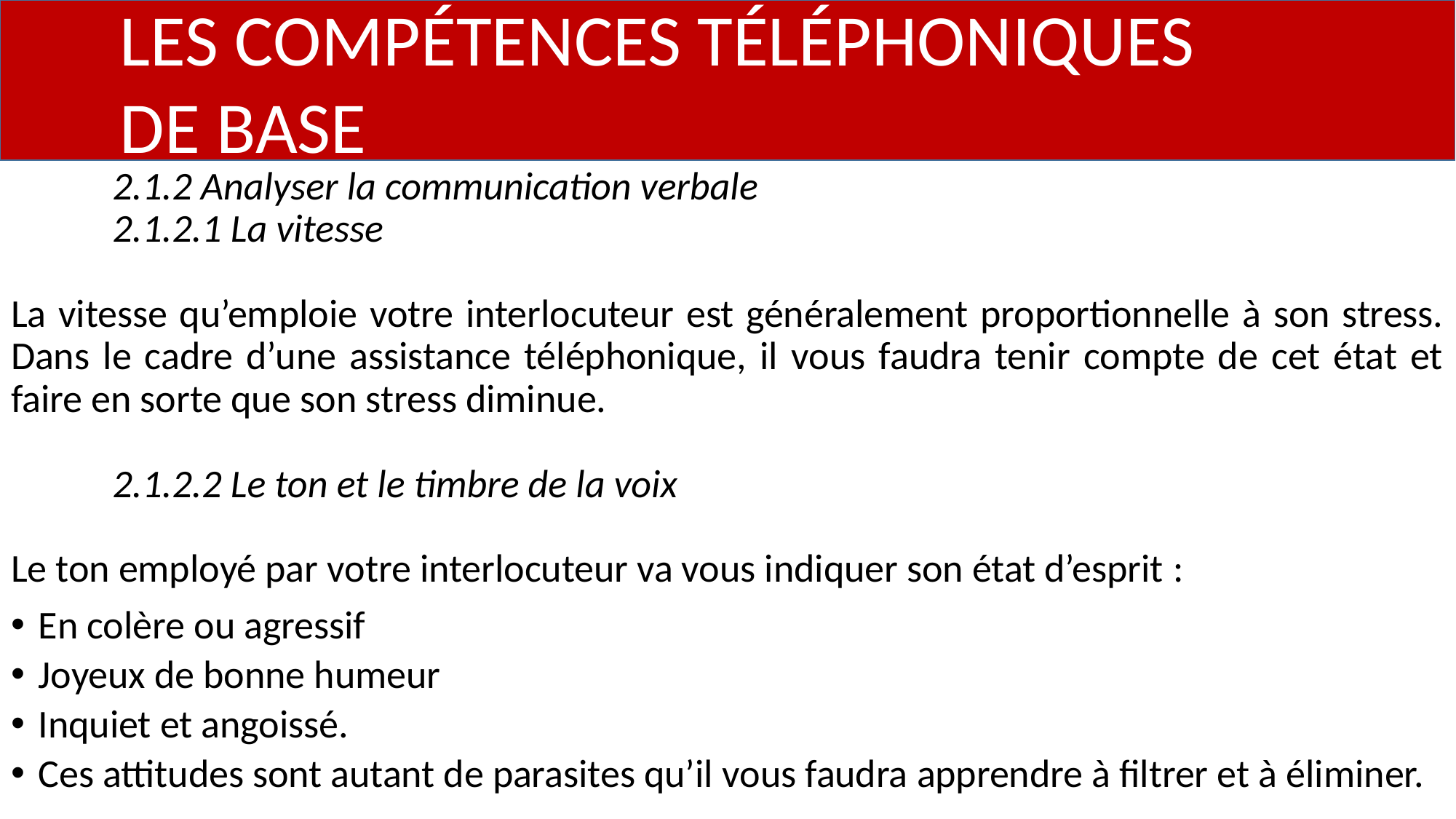

LES COMPÉTENCES TÉLÉPHONIQUES
	DE BASE
	2.1.2 Analyser la communication verbale
		2.1.2.1 La vitesse

La vitesse qu’emploie votre interlocuteur est généralement proportionnelle à son stress. Dans le cadre d’une assistance téléphonique, il vous faudra tenir compte de cet état et faire en sorte que son stress diminue.

		2.1.2.2 Le ton et le timbre de la voix

Le ton employé par votre interlocuteur va vous indiquer son état d’esprit :
En colère ou agressif
Joyeux de bonne humeur
Inquiet et angoissé.
Ces attitudes sont autant de parasites qu’il vous faudra apprendre à filtrer et à éliminer.